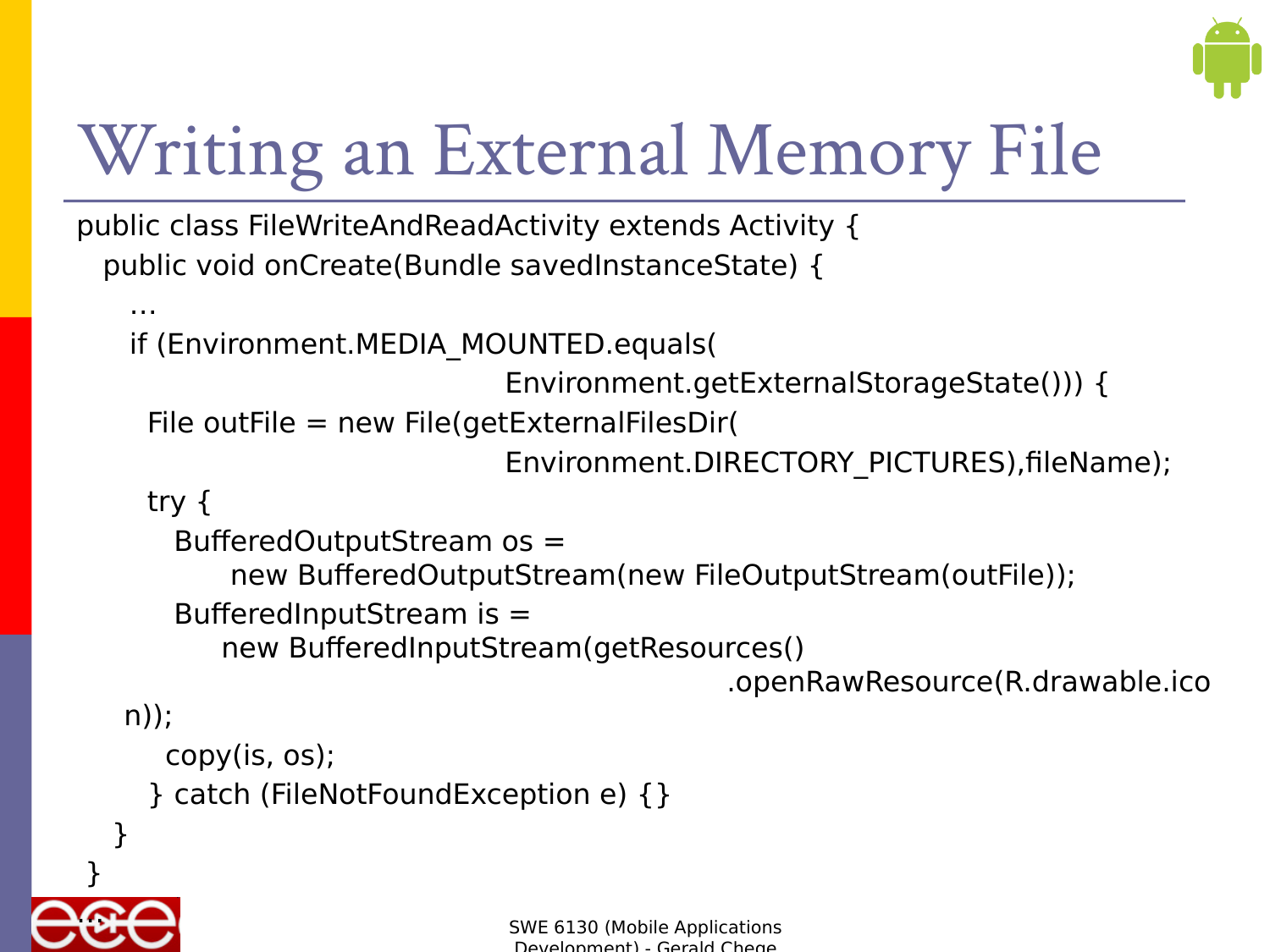

# Writing an External Memory File
public class FileWriteAndReadActivity extends Activity {
   public void onCreate(Bundle savedInstanceState) {
      …
      if (Environment.MEDIA_MOUNTED.equals(
				Environment.getExternalStorageState())) {
        File outFile = new File(getExternalFilesDir(
				Environment.DIRECTORY_PICTURES),fileName);
        try {
           BufferedOutputStream os =
            new BufferedOutputStream(new FileOutputStream(outFile));
           BufferedInputStream is =
           new BufferedInputStream(getResources()
                                                                    .openRawResource(R.drawable.icon));
          copy(is, os);
        } catch (FileNotFoundException e) {}
    }
 }
…
SWE 6130 (Mobile Applications Development) - Gerald Chege